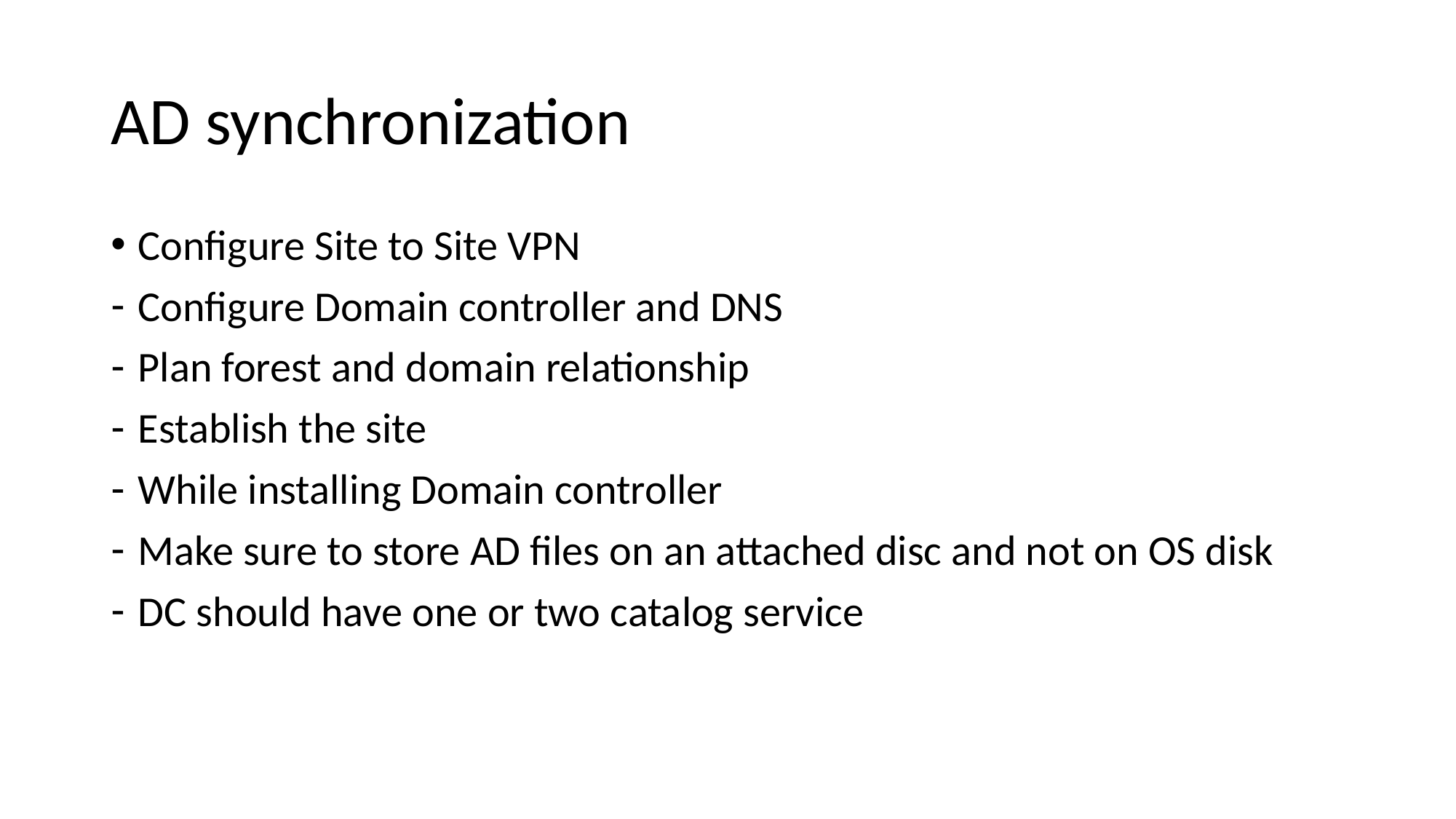

# AD synchronization
Configure Site to Site VPN
Configure Domain controller and DNS
Plan forest and domain relationship
Establish the site
While installing Domain controller
Make sure to store AD files on an attached disc and not on OS disk
DC should have one or two catalog service